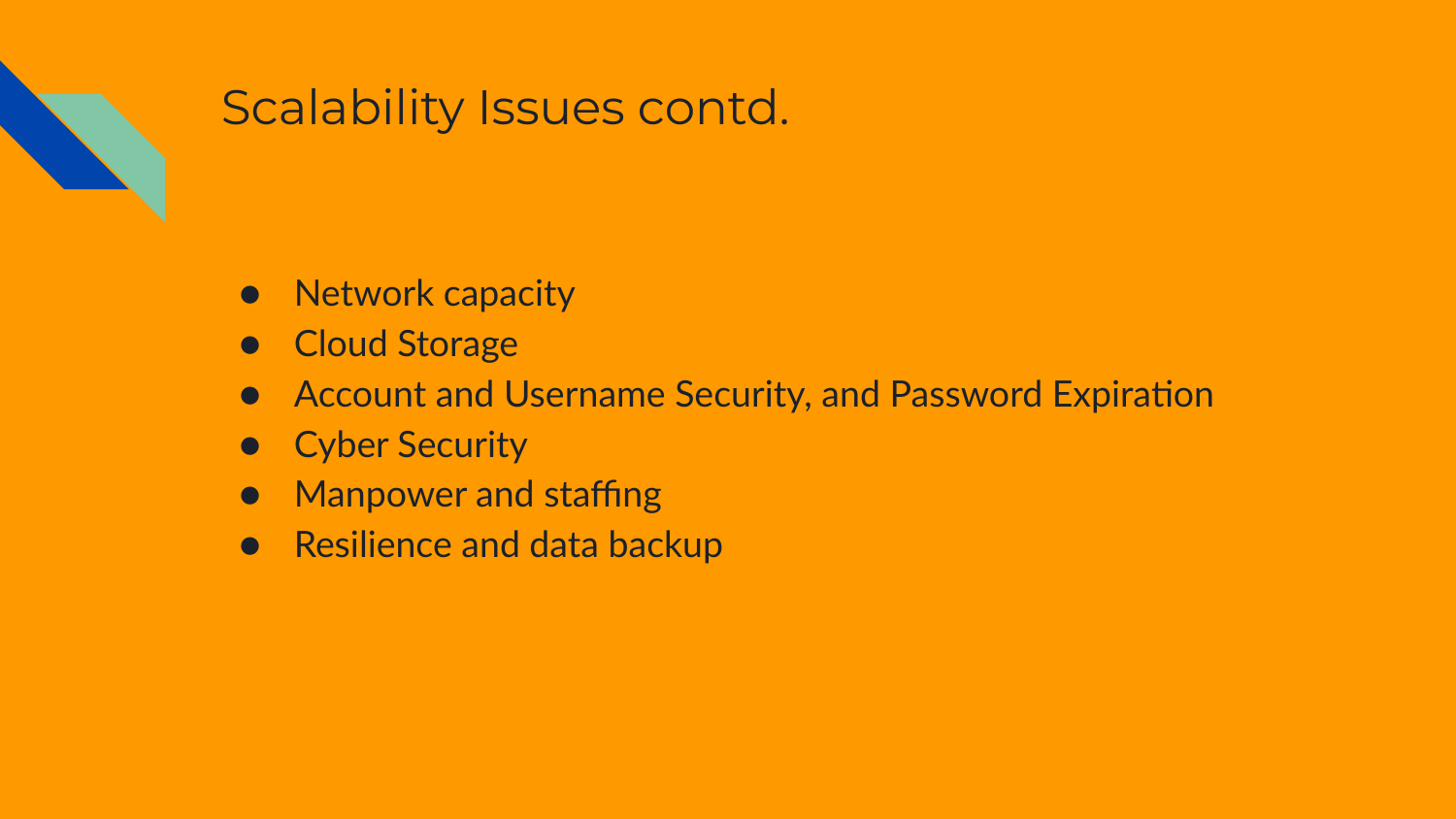

# Scalability Issues contd.
Network capacity
Cloud Storage
Account and Username Security, and Password Expiration
Cyber Security
Manpower and staffing
Resilience and data backup